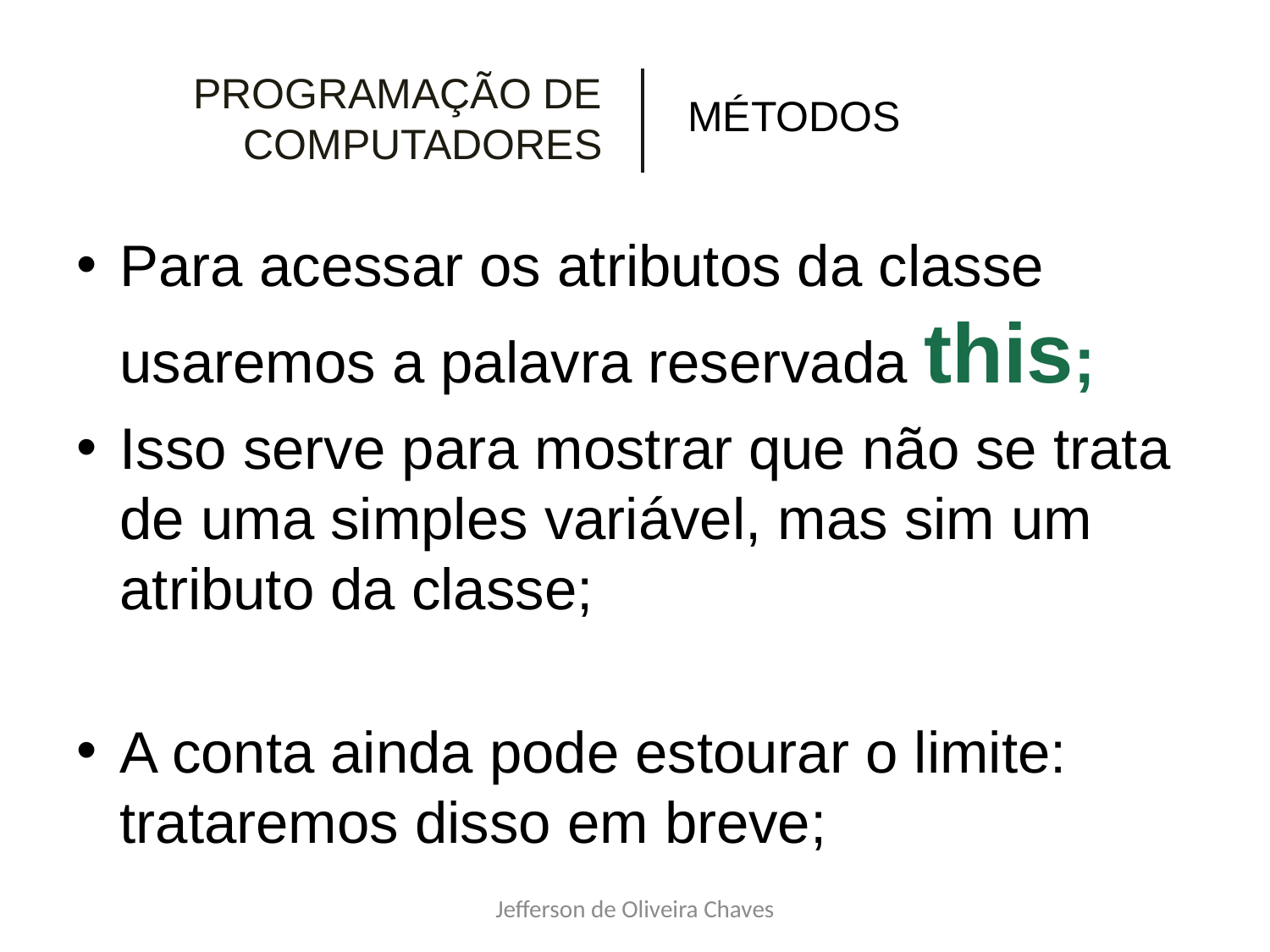

# PROGRAMAÇÃO DE COMPUTADORES
MÉTODOS
Para acessar os atributos da classe usaremos a palavra reservada this;
Isso serve para mostrar que não se trata de uma simples variável, mas sim um atributo da classe;

A conta ainda pode estourar o limite: trataremos disso em breve;
Jefferson de Oliveira Chaves